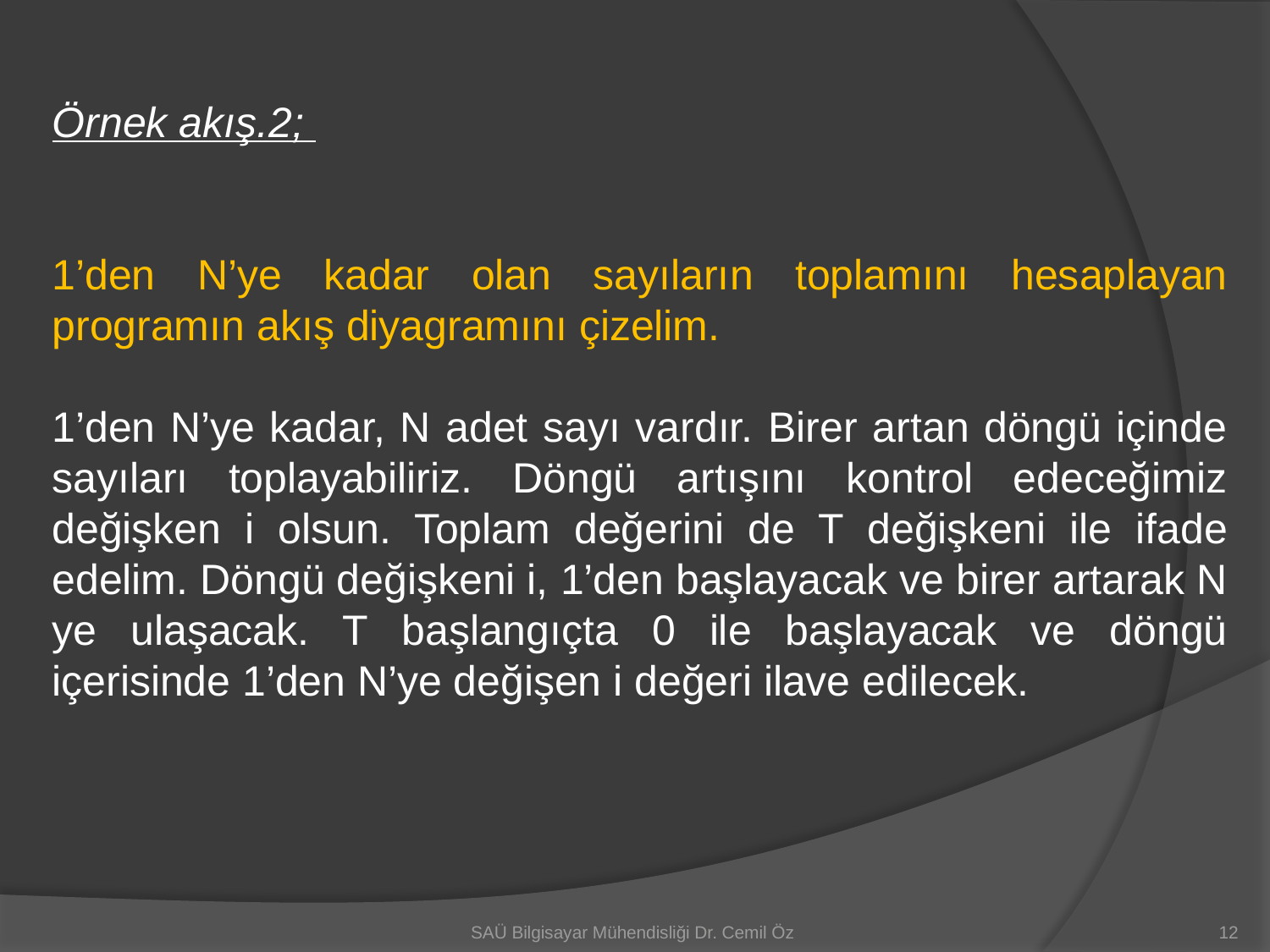

Örnek akış.2;

1’den N’ye kadar olan sayıların toplamını hesaplayan programın akış diyagramını çizelim.

1’den N’ye kadar, N adet sayı vardır. Birer artan döngü içinde sayıları toplayabiliriz. Döngü artışını kontrol edeceğimiz değişken i olsun. Toplam değerini de T değişkeni ile ifade edelim. Döngü değişkeni i, 1’den başlayacak ve birer artarak N ye ulaşacak. T başlangıçta 0 ile başlayacak ve döngü içerisinde 1’den N’ye değişen i değeri ilave edilecek.

SAÜ Bilgisayar Mühendisliği Dr. Cemil Öz
12